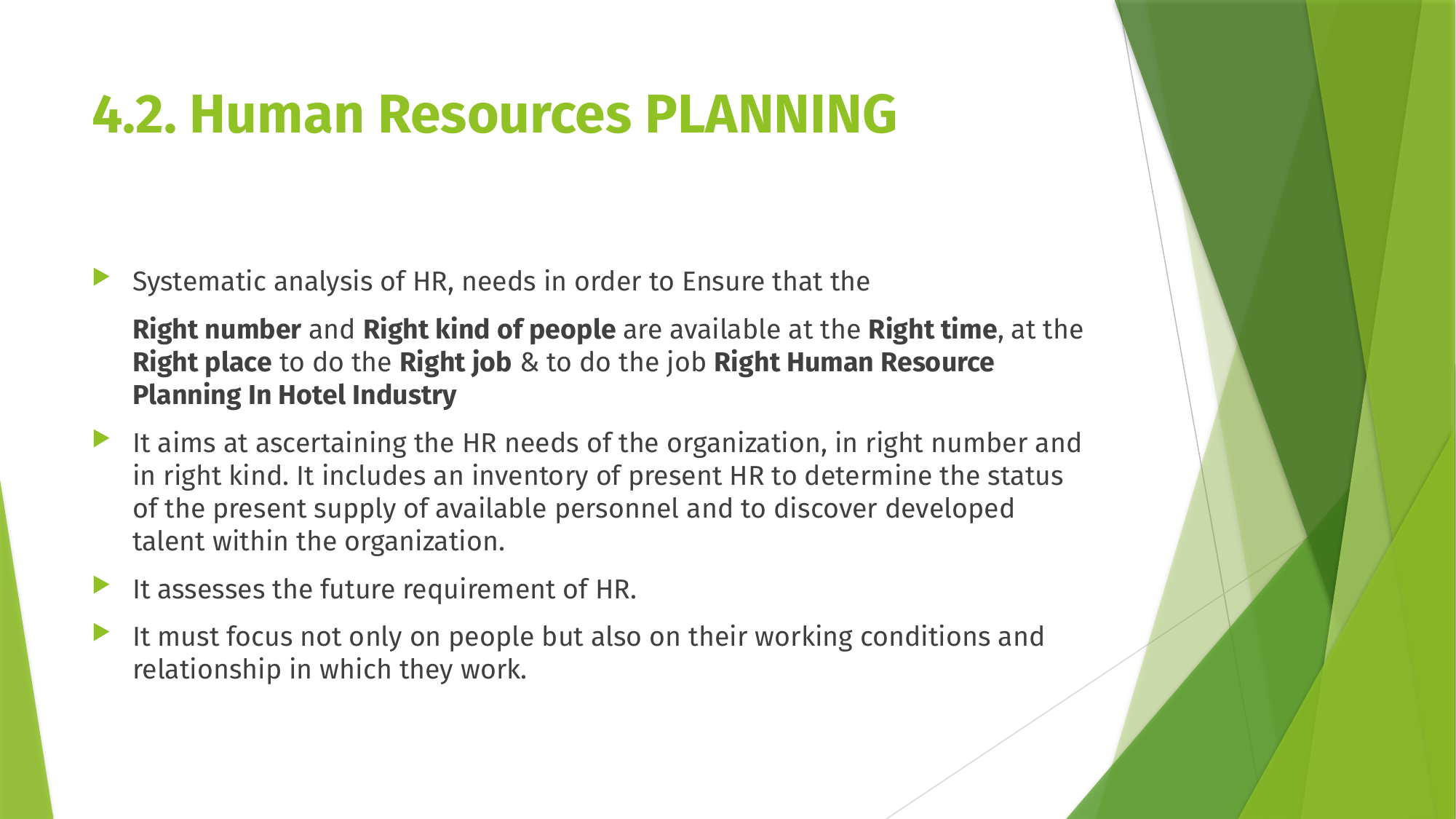

# 4.2. Human Resources PLANNING
Systematic analysis of HR, needs in order to Ensure that the
	Right number and Right kind of people are available at the Right time, at the Right place to do the Right job & to do the job Right Human Resource Planning In Hotel Industry
It aims at ascertaining the HR needs of the organization, in right number and in right kind. It includes an inventory of present HR to determine the status of the present supply of available personnel and to discover developed talent within the organization.
It assesses the future requirement of HR.
It must focus not only on people but also on their working conditions and relationship in which they work.